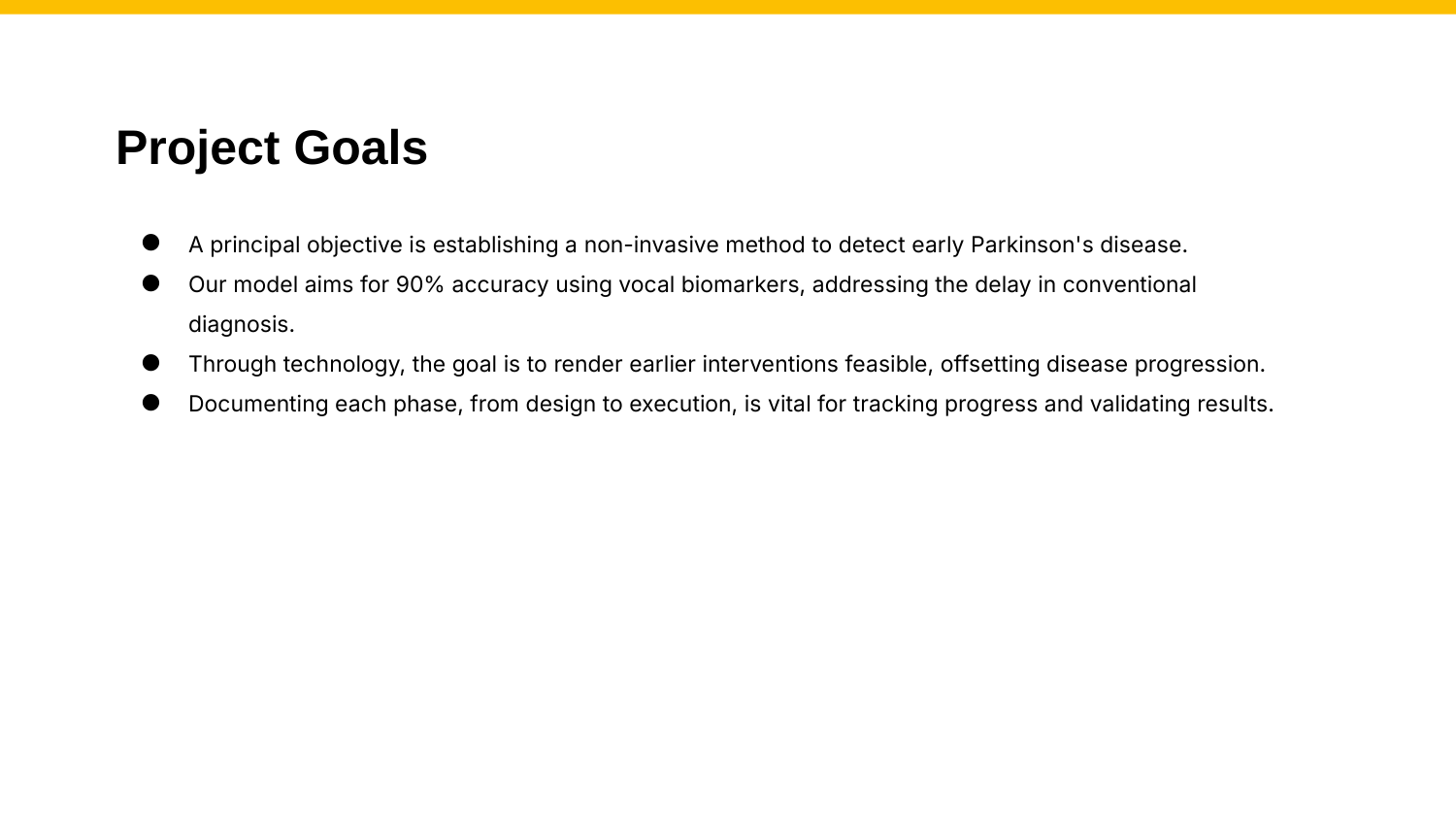

# Project Goals
A principal objective is establishing a non-invasive method to detect early Parkinson's disease.
Our model aims for 90% accuracy using vocal biomarkers, addressing the delay in conventional diagnosis.
Through technology, the goal is to render earlier interventions feasible, offsetting disease progression.
Documenting each phase, from design to execution, is vital for tracking progress and validating results.
Photo by Pexels